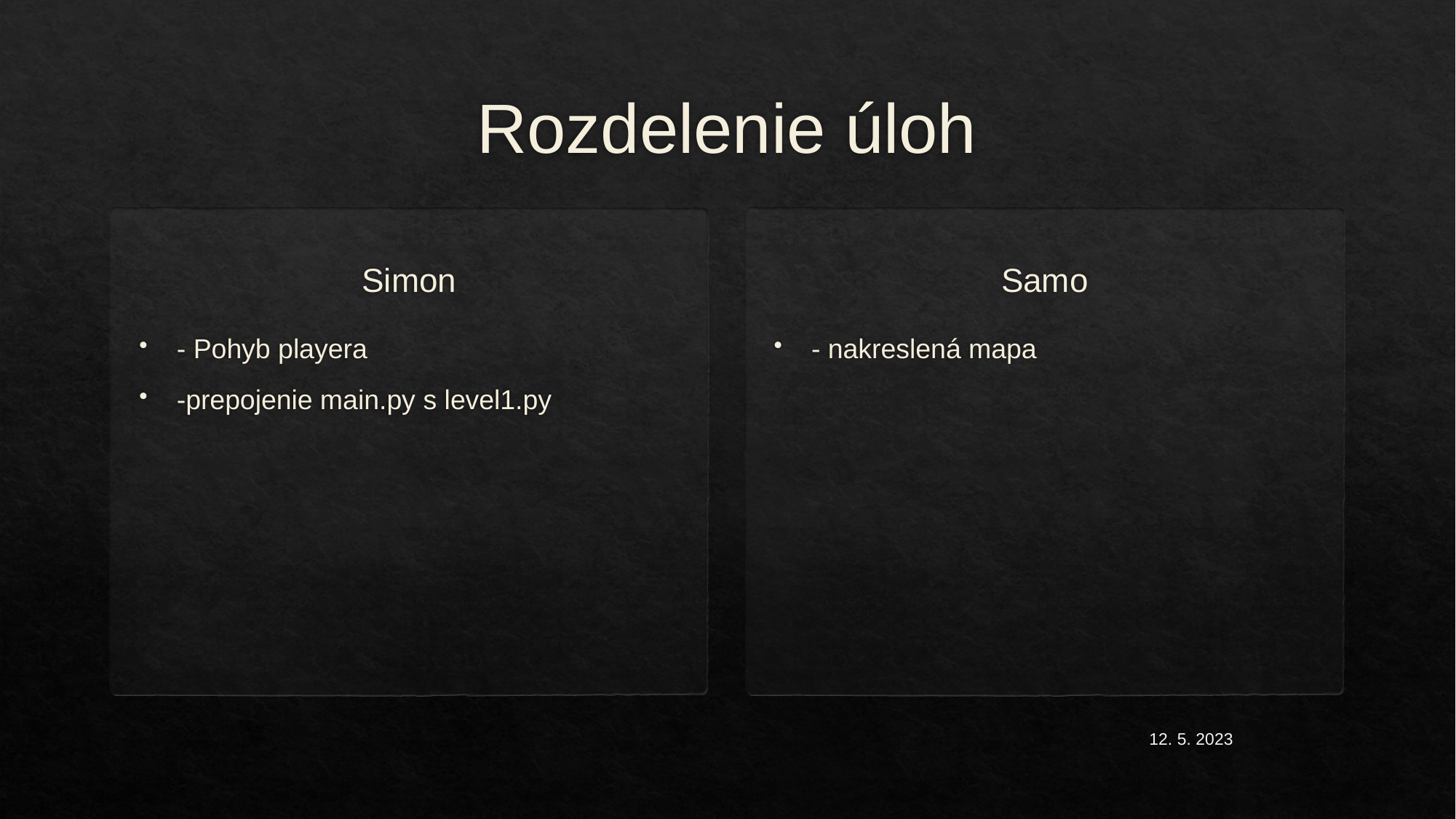

# Rozdelenie úloh
Samo
Simon
- Pohyb playera
-prepojenie main.py s level1.py

- nakreslená mapa
12. 5. 2023